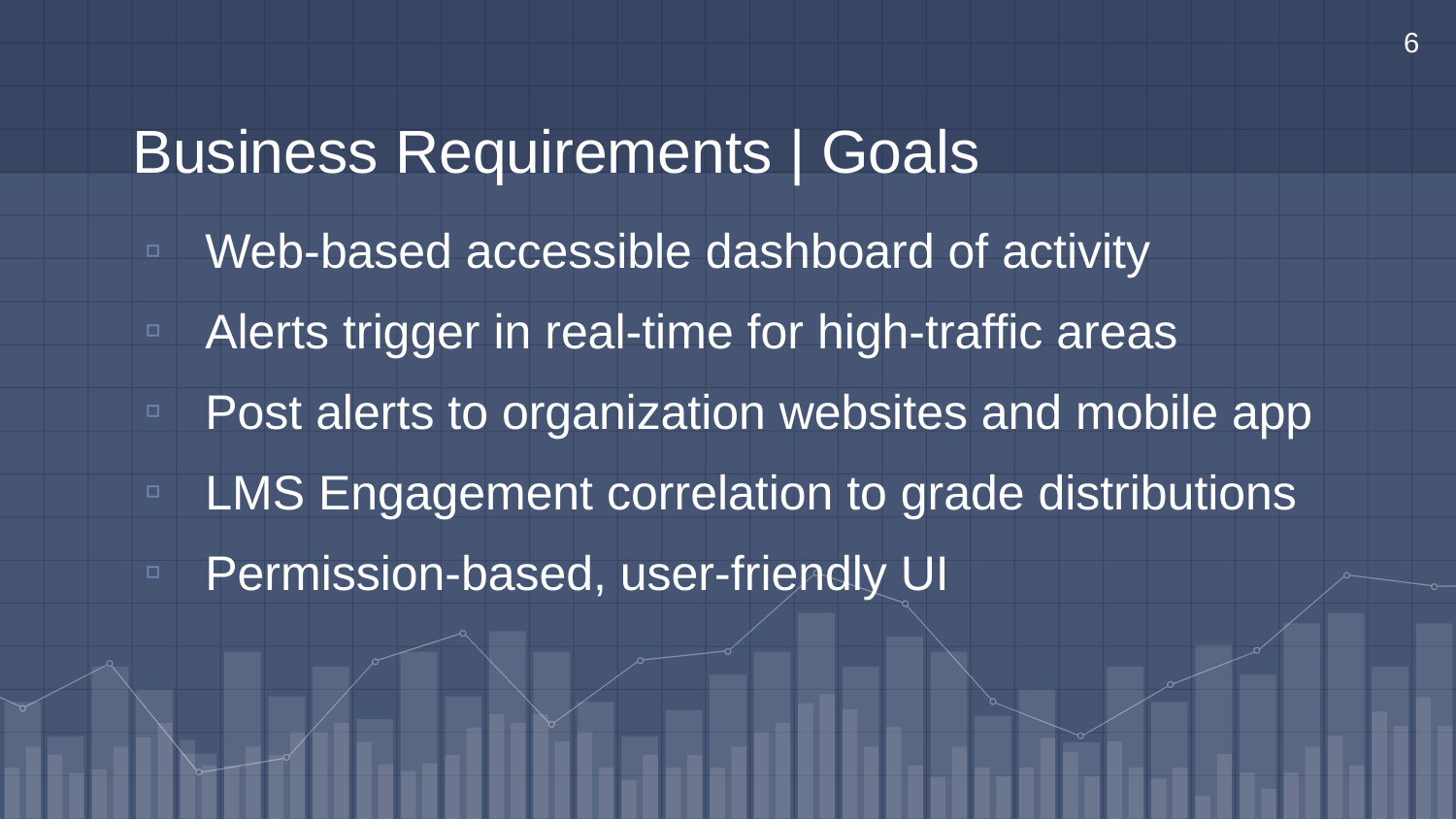

6
# Business Requirements | Goals
Web-based accessible dashboard of activity
Alerts trigger in real-time for high-traffic areas
Post alerts to organization websites and mobile app
LMS Engagement correlation to grade distributions
Permission-based, user-friendly UI